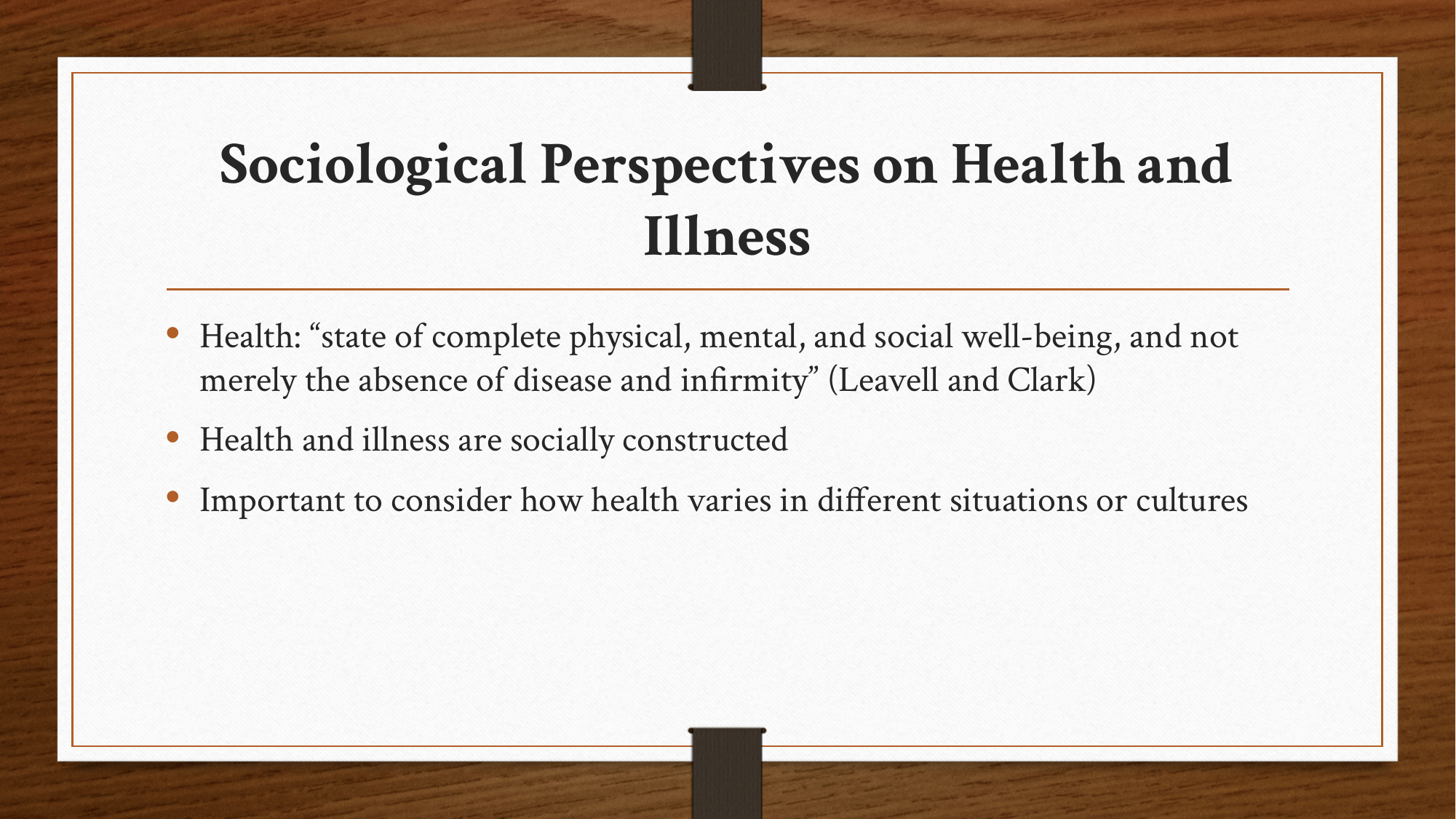

# Sociological Perspectives on Health and Illness
Health: “state of complete physical, mental, and social well-being, and not merely the absence of disease and infirmity” (Leavell and Clark)
Health and illness are socially constructed
Important to consider how health varies in different situations or cultures